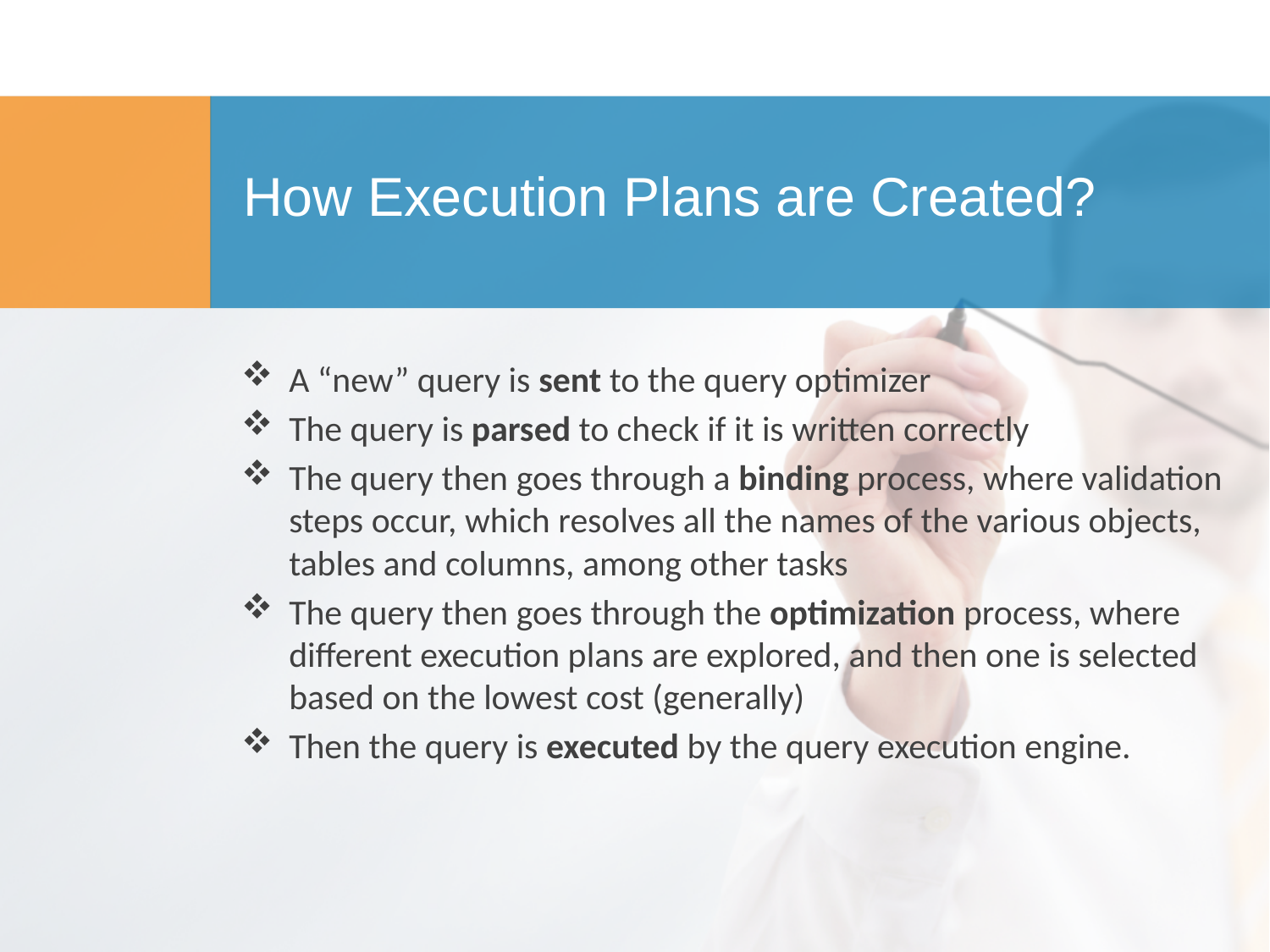

# How Execution Plans are Created?
A “new” query is sent to the query optimizer
The query is parsed to check if it is written correctly
The query then goes through a binding process, where validation steps occur, which resolves all the names of the various objects, tables and columns, among other tasks
The query then goes through the optimization process, where different execution plans are explored, and then one is selected based on the lowest cost (generally)
Then the query is executed by the query execution engine.